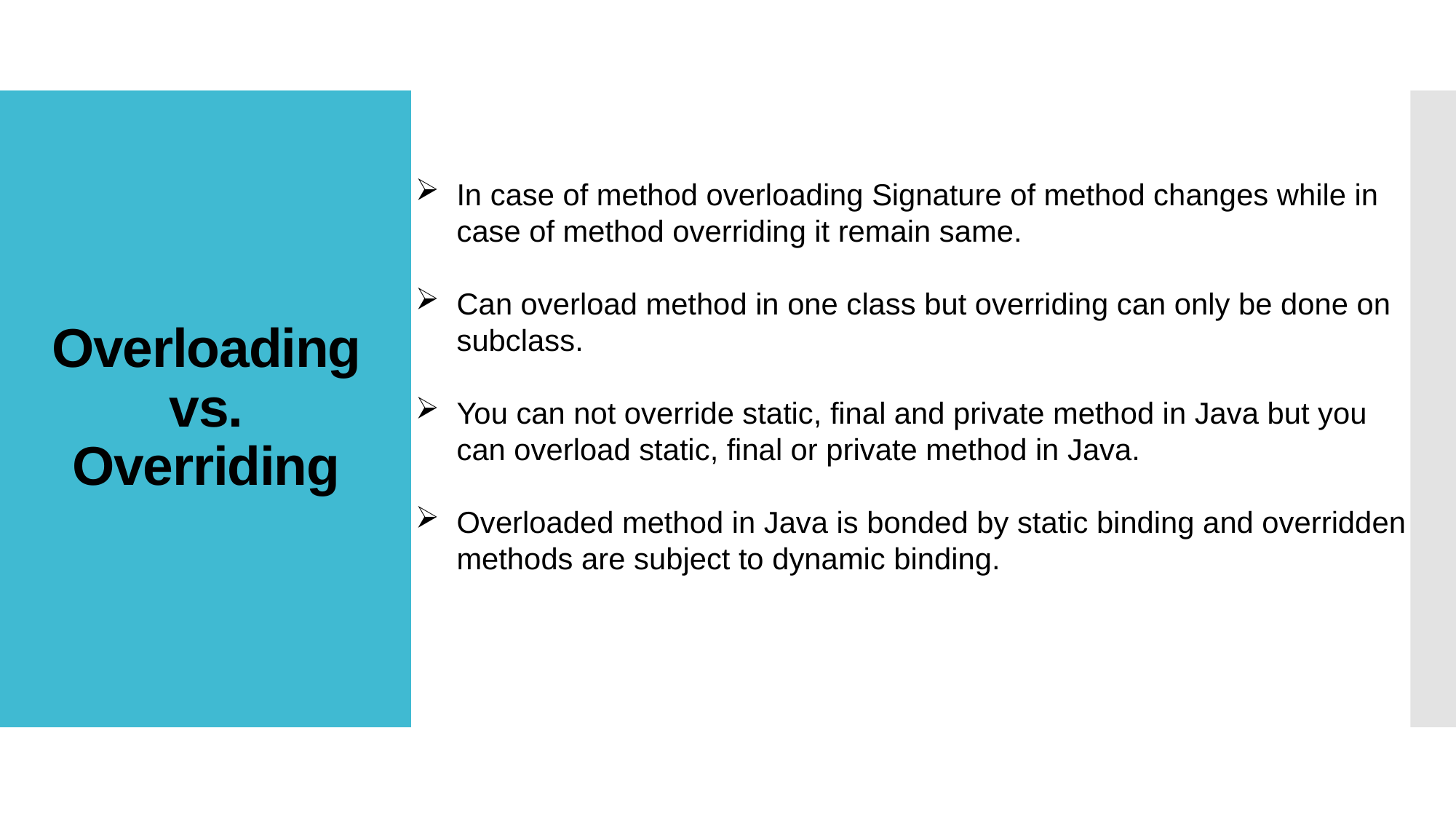

# Overloading vs. Overriding
In case of method overloading Signature of method changes while in case of method overriding it remain same.

Can overload method in one class but overriding can only be done on subclass.

You can not override static, final and private method in Java but you can overload static, final or private method in Java.
Overloaded method in Java is bonded by static binding and overridden methods are subject to dynamic binding.